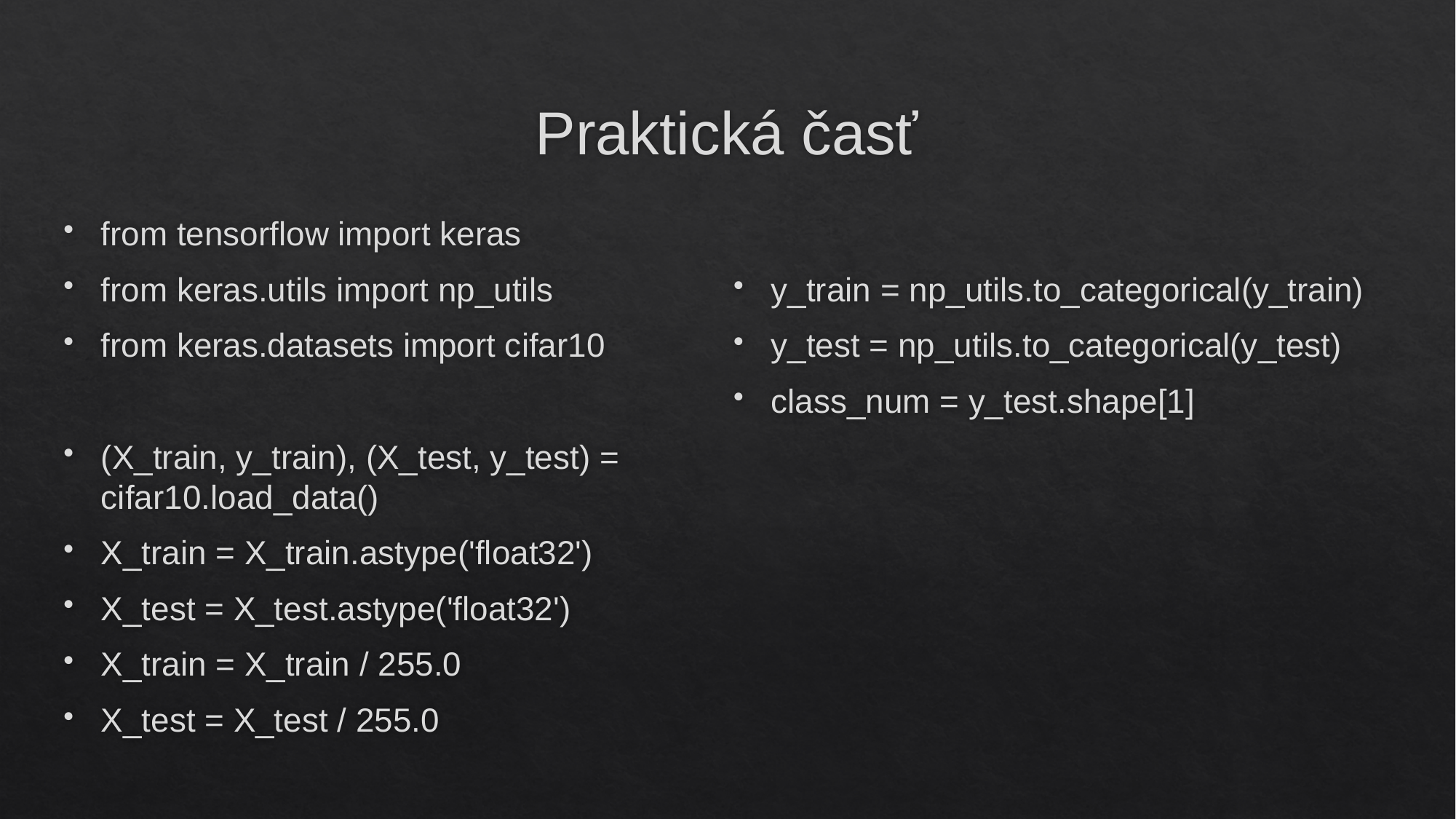

# Praktická časť
from tensorflow import keras
from keras.utils import np_utils
from keras.datasets import cifar10

(X_train, y_train), (X_test, y_test) = cifar10.load_data()
X_train = X_train.astype('float32')
X_test = X_test.astype('float32')
X_train = X_train / 255.0
X_test = X_test / 255.0

y_train = np_utils.to_categorical(y_train)
y_test = np_utils.to_categorical(y_test)
class_num = y_test.shape[1]